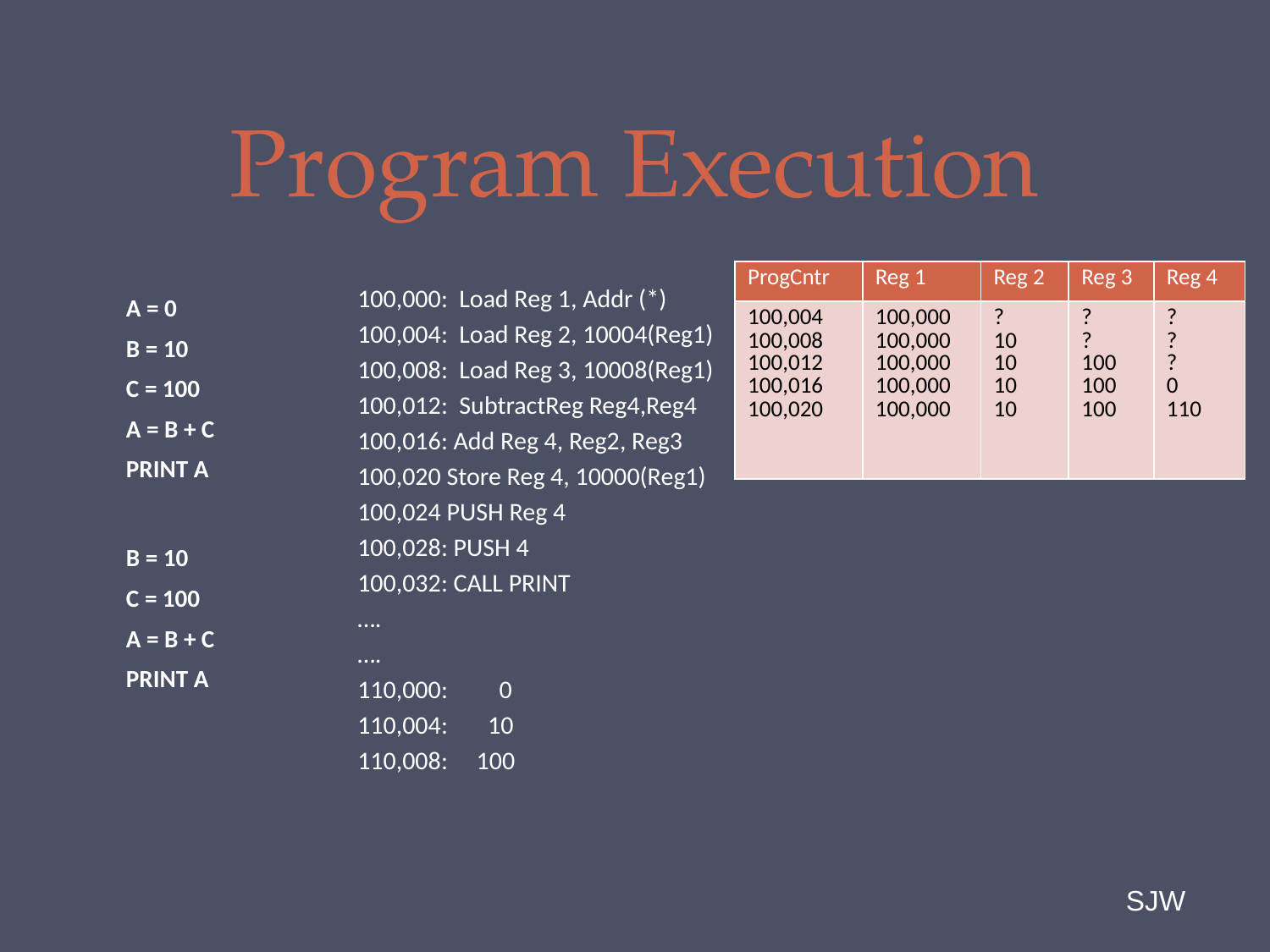

# Program Execution
| ProgCntr | Reg 1 | Reg 2 | Reg 3 | Reg 4 |
| --- | --- | --- | --- | --- |
| 100,004 100,008 100,012 100,016 100,020 | 100,000 100,000 100,000 100,000 100,000 | ? 10 10 10 10 | ? ? 100 100 100 | ? ? ? 0 110 |

100,000:  Load Reg 1, Addr (*)
100,004:  Load Reg 2, 10004(Reg1)
100,008:  Load Reg 3, 10008(Reg1)
100,012:  SubtractReg Reg4,Reg4
100,016: Add Reg 4, Reg2, Reg3
100,020 Store Reg 4, 10000(Reg1)
100,024 PUSH Reg 4
100,028: PUSH 4
100,032: CALL PRINT
….
….
110,000:         0
110,004:       10
110,008:     100

A = 0
B = 10
C = 100
A = B + C
PRINT A
B = 10
C = 100
A = B + C
PRINT A
SJW